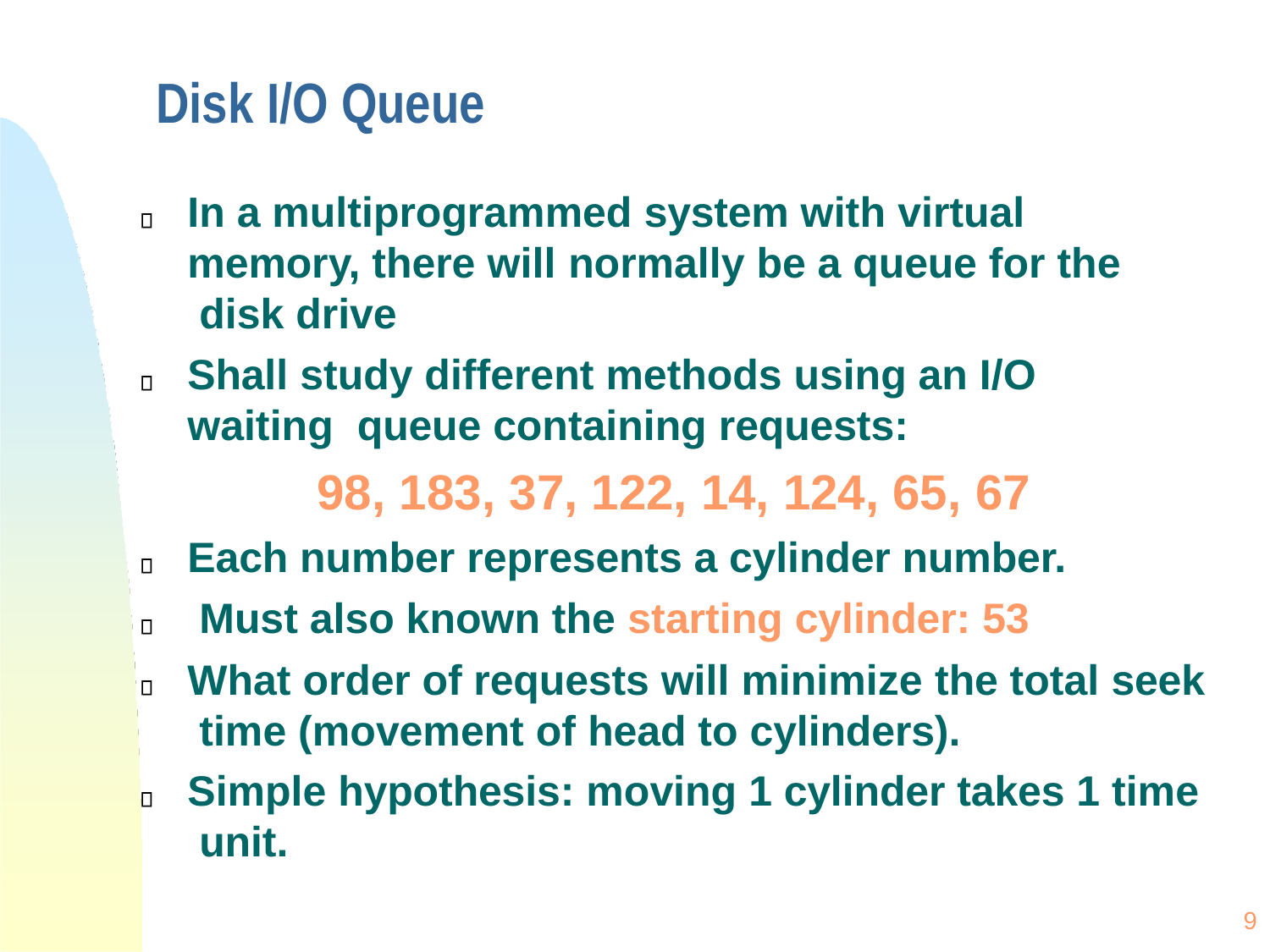

# Disk I/O Queue
In a multiprogrammed system with virtual  memory, there will normally be a queue for the  disk drive
Shall study different methods using an I/O waiting  queue containing requests:
98, 183, 37, 122, 14, 124, 65, 67
Each number represents a cylinder number.  Must also known the starting cylinder: 53
What order of requests will minimize the total seek  time (movement of head to cylinders).
Simple hypothesis: moving 1 cylinder takes 1 time  unit.

9